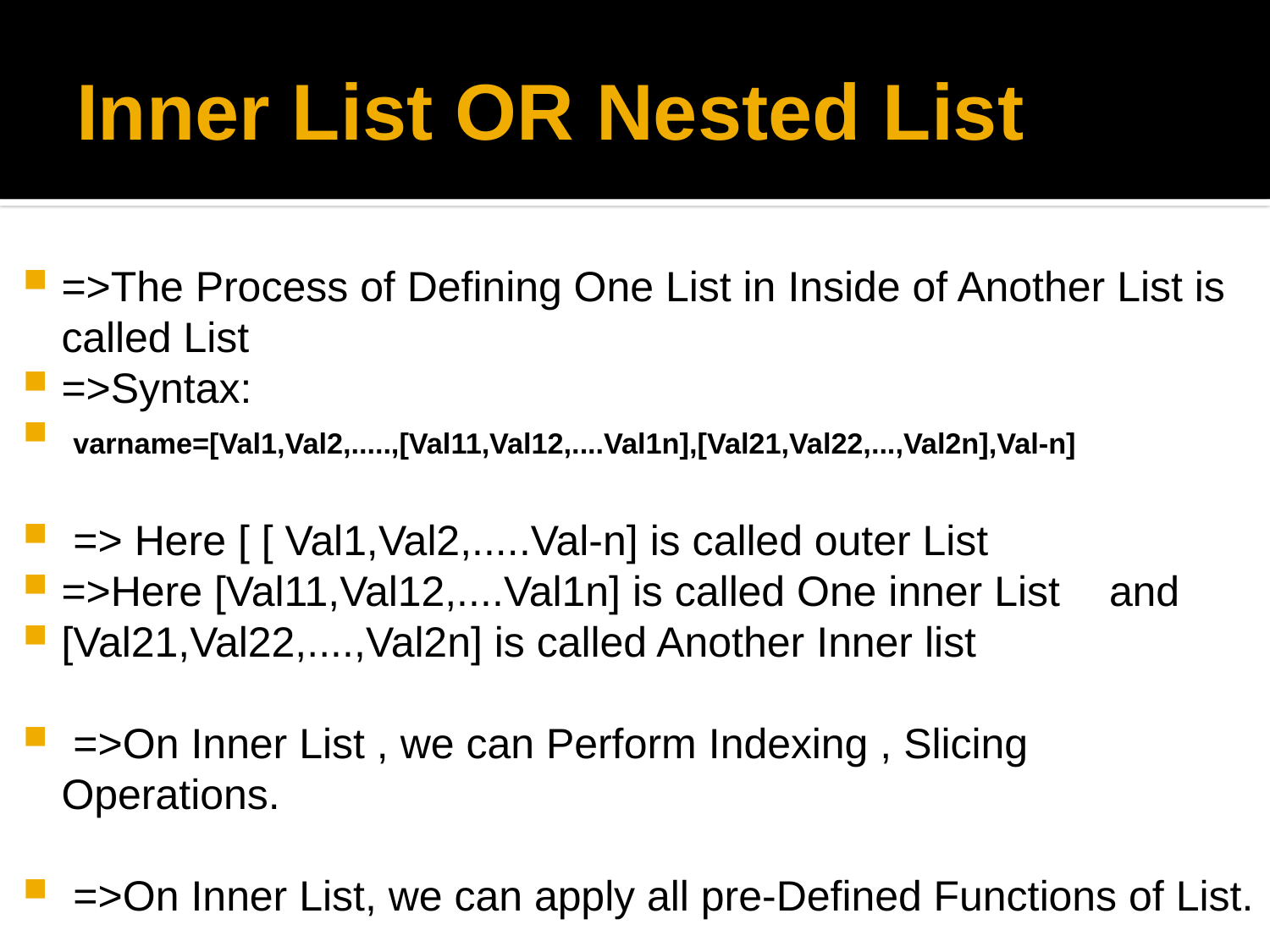

# Inner List OR Nested List
=>The Process of Defining One List in Inside of Another List is called List
=>Syntax:
 varname=[Val1,Val2,.....,[Val11,Val12,....Val1n],[Val21,Val22,...,Val2n],Val-n]

 => Here [ [ Val1,Val2,.....Val-n] is called outer List
=>Here [Val11,Val12,....Val1n] is called One inner List 					and
[Val21,Val22,....,Val2n] is called Another Inner list

 =>On Inner List , we can Perform Indexing , Slicing Operations.

 =>On Inner List, we can apply all pre-Defined Functions of List.